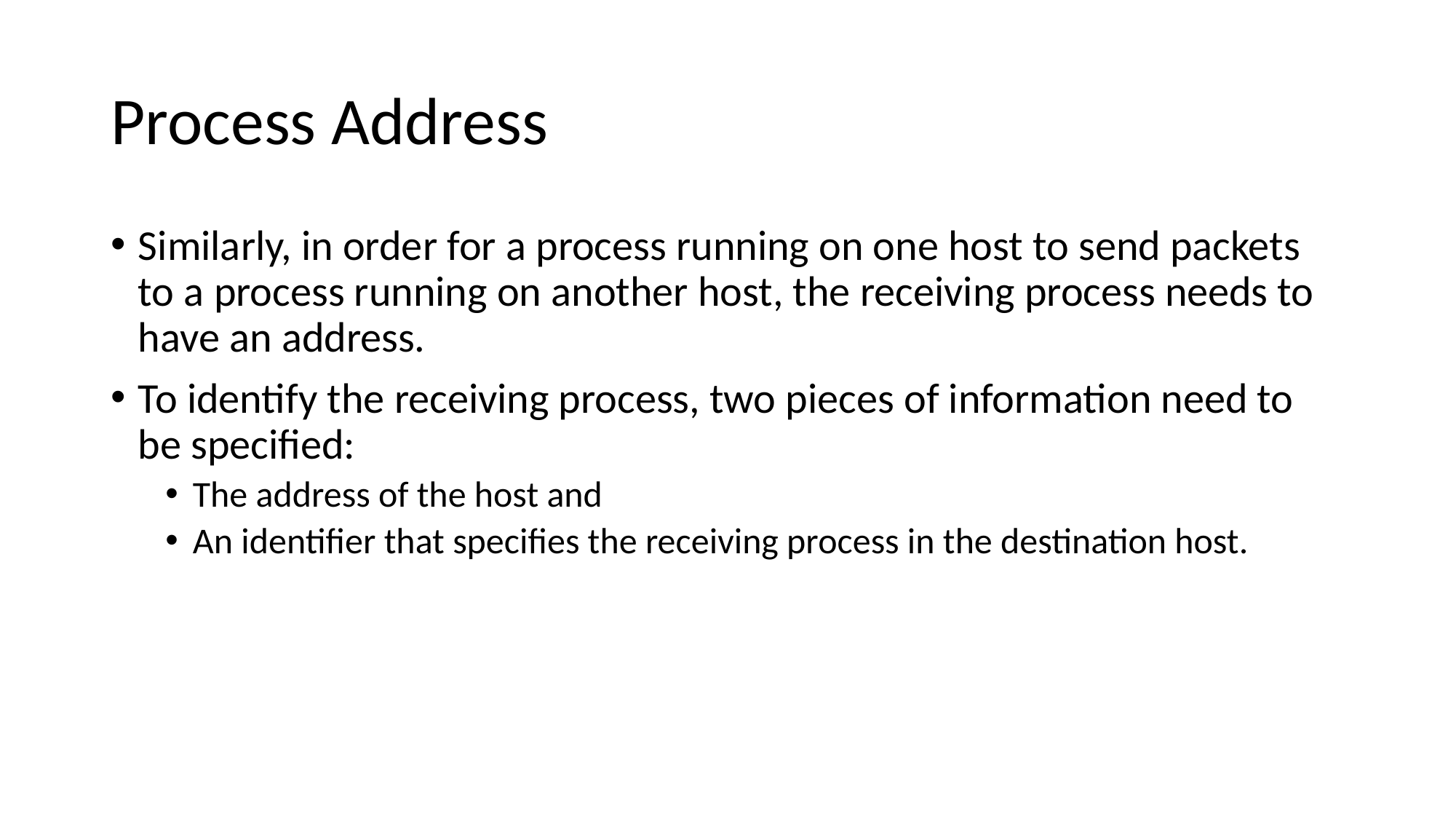

# Process Address
Similarly, in order for a process running on one host to send packets to a process running on another host, the receiving process needs to have an address.
To identify the receiving process, two pieces of information need to be specified:
The address of the host and
An identifier that specifies the receiving process in the destination host.